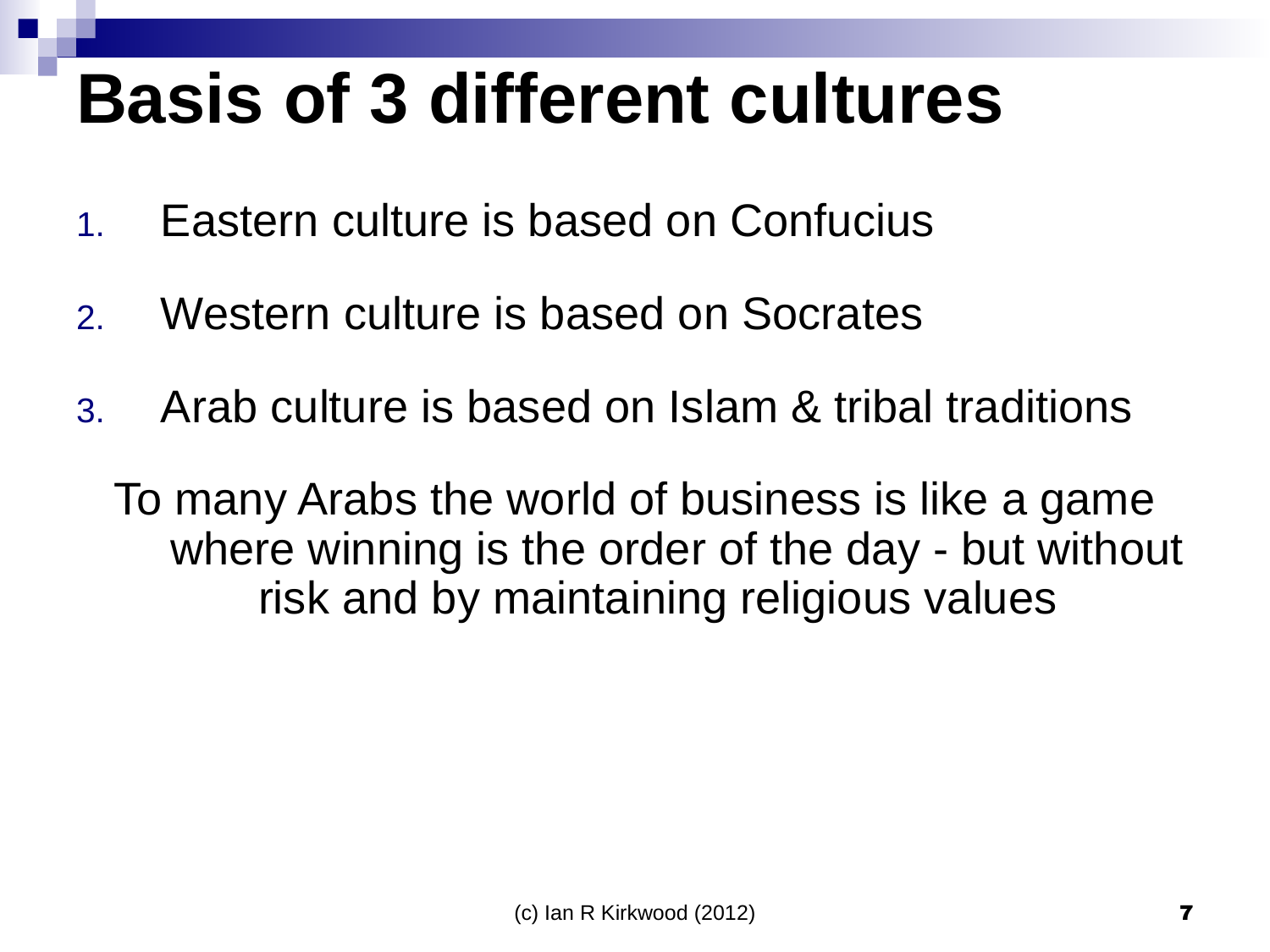

# Basis of 3 different cultures
Eastern culture is based on Confucius
Western culture is based on Socrates
Arab culture is based on Islam & tribal traditions
To many Arabs the world of business is like a game where winning is the order of the day - but without risk and by maintaining religious values

(c) Ian R Kirkwood (2012)
7